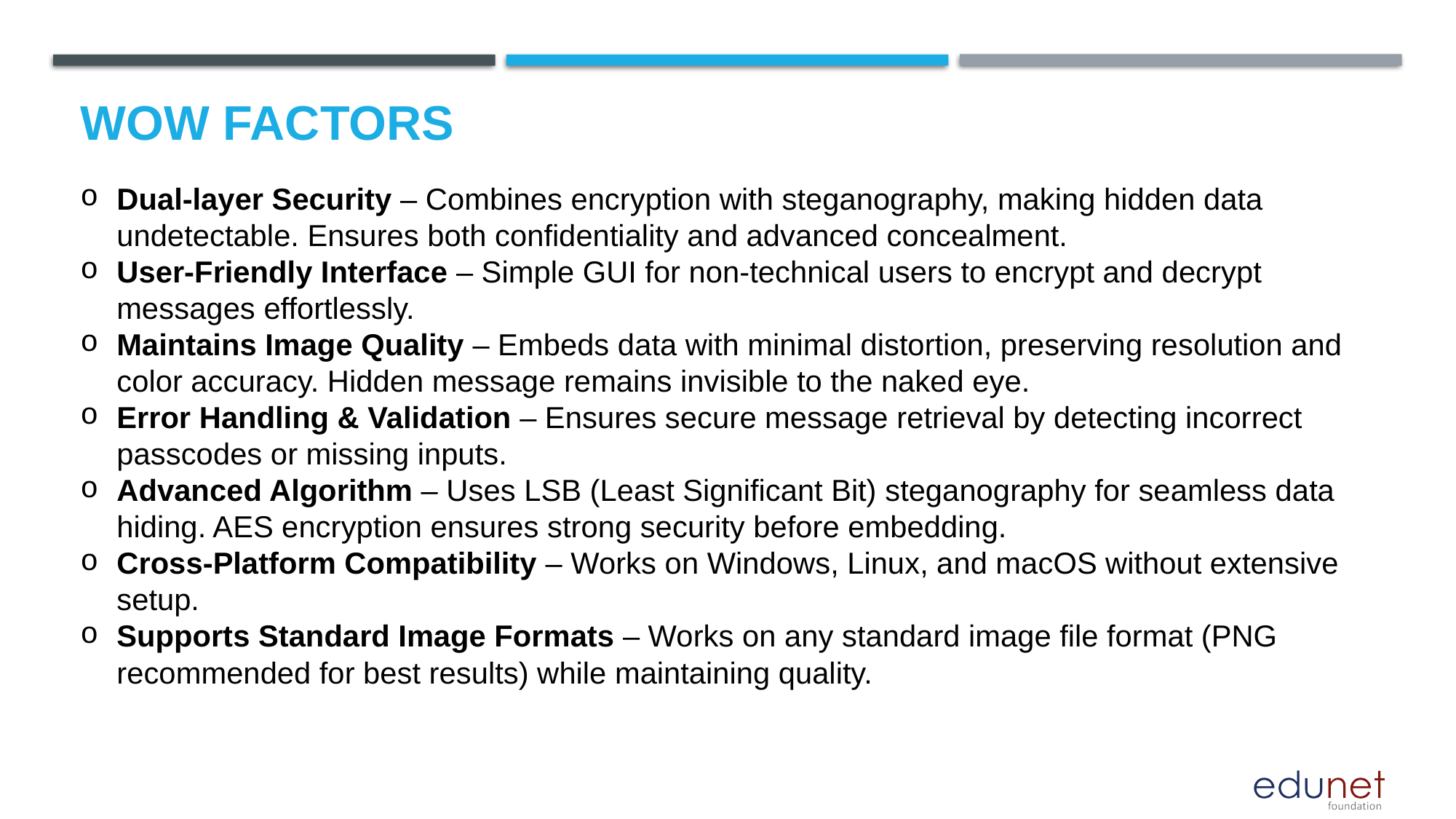

# Wow factors
Dual-layer Security – Combines encryption with steganography, making hidden data undetectable. Ensures both confidentiality and advanced concealment.
User-Friendly Interface – Simple GUI for non-technical users to encrypt and decrypt messages effortlessly.
Maintains Image Quality – Embeds data with minimal distortion, preserving resolution and color accuracy. Hidden message remains invisible to the naked eye.
Error Handling & Validation – Ensures secure message retrieval by detecting incorrect passcodes or missing inputs.
Advanced Algorithm – Uses LSB (Least Significant Bit) steganography for seamless data hiding. AES encryption ensures strong security before embedding.
Cross-Platform Compatibility – Works on Windows, Linux, and macOS without extensive setup.
Supports Standard Image Formats – Works on any standard image file format (PNG recommended for best results) while maintaining quality.